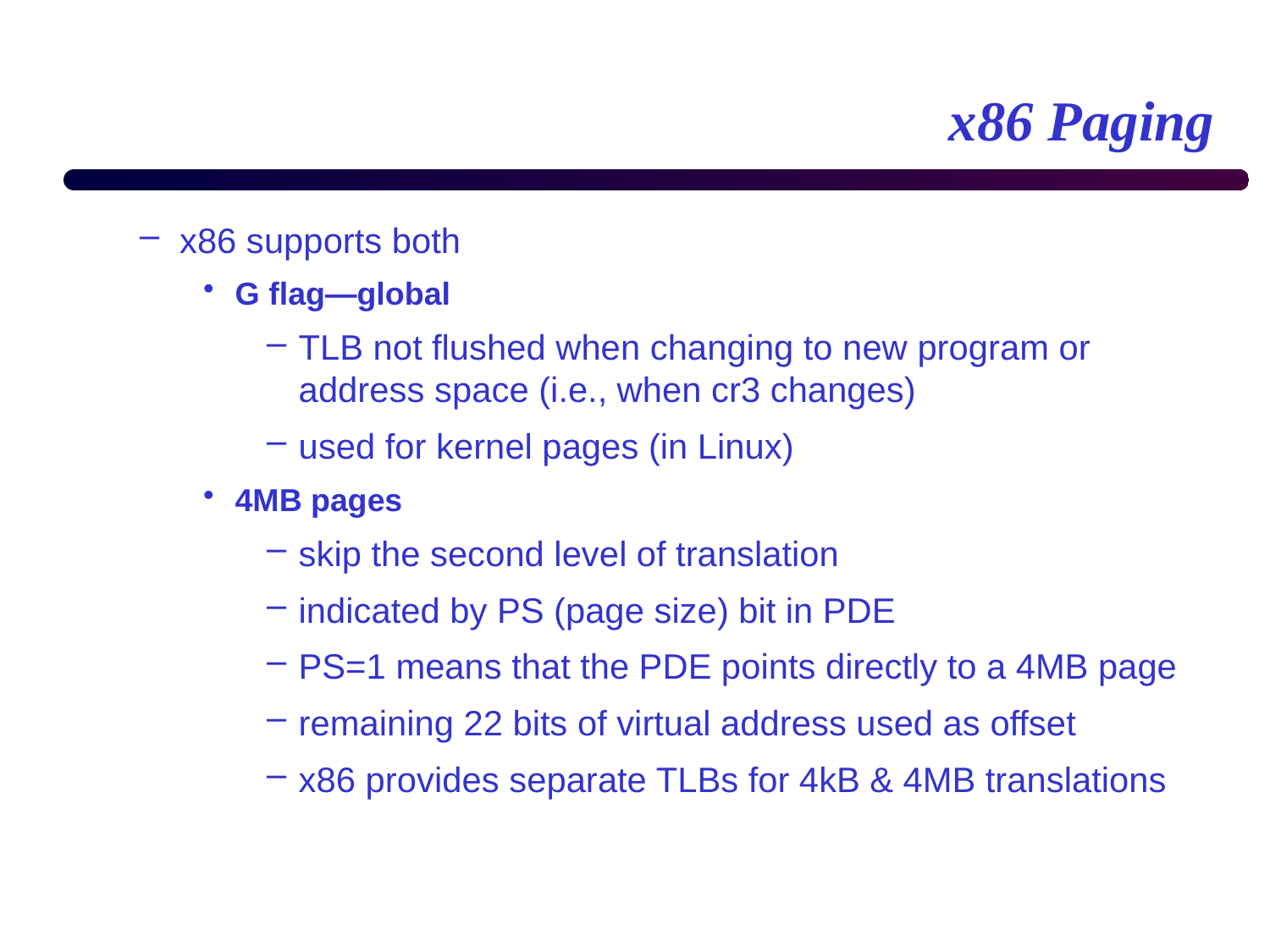

# x86 Paging
x86 supports both
G flag—global
TLB not flushed when changing to new program or address space (i.e., when cr3 changes)
used for kernel pages (in Linux)
4MB pages
skip the second level of translation
indicated by PS (page size) bit in PDE
PS=1 means that the PDE points directly to a 4MB page
remaining 22 bits of virtual address used as offset
x86 provides separate TLBs for 4kB & 4MB translations